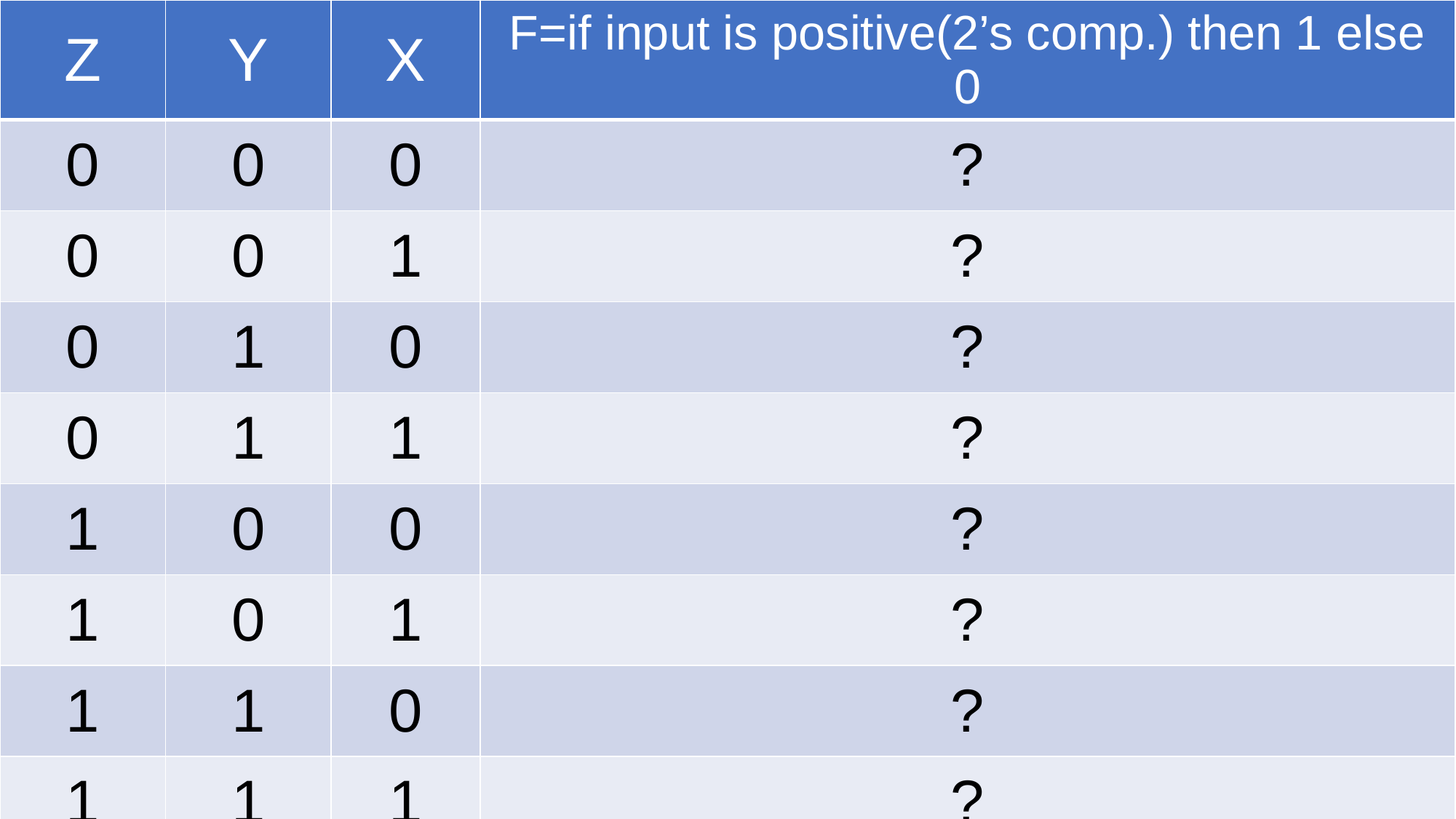

| Z | Y | X | F=if input is positive(2’s comp.) then 1 else 0 |
| --- | --- | --- | --- |
| 0 | 0 | 0 | ? |
| 0 | 0 | 1 | ? |
| 0 | 1 | 0 | ? |
| 0 | 1 | 1 | ? |
| 1 | 0 | 0 | ? |
| 1 | 0 | 1 | ? |
| 1 | 1 | 0 | ? |
| 1 | 1 | 1 | ? |